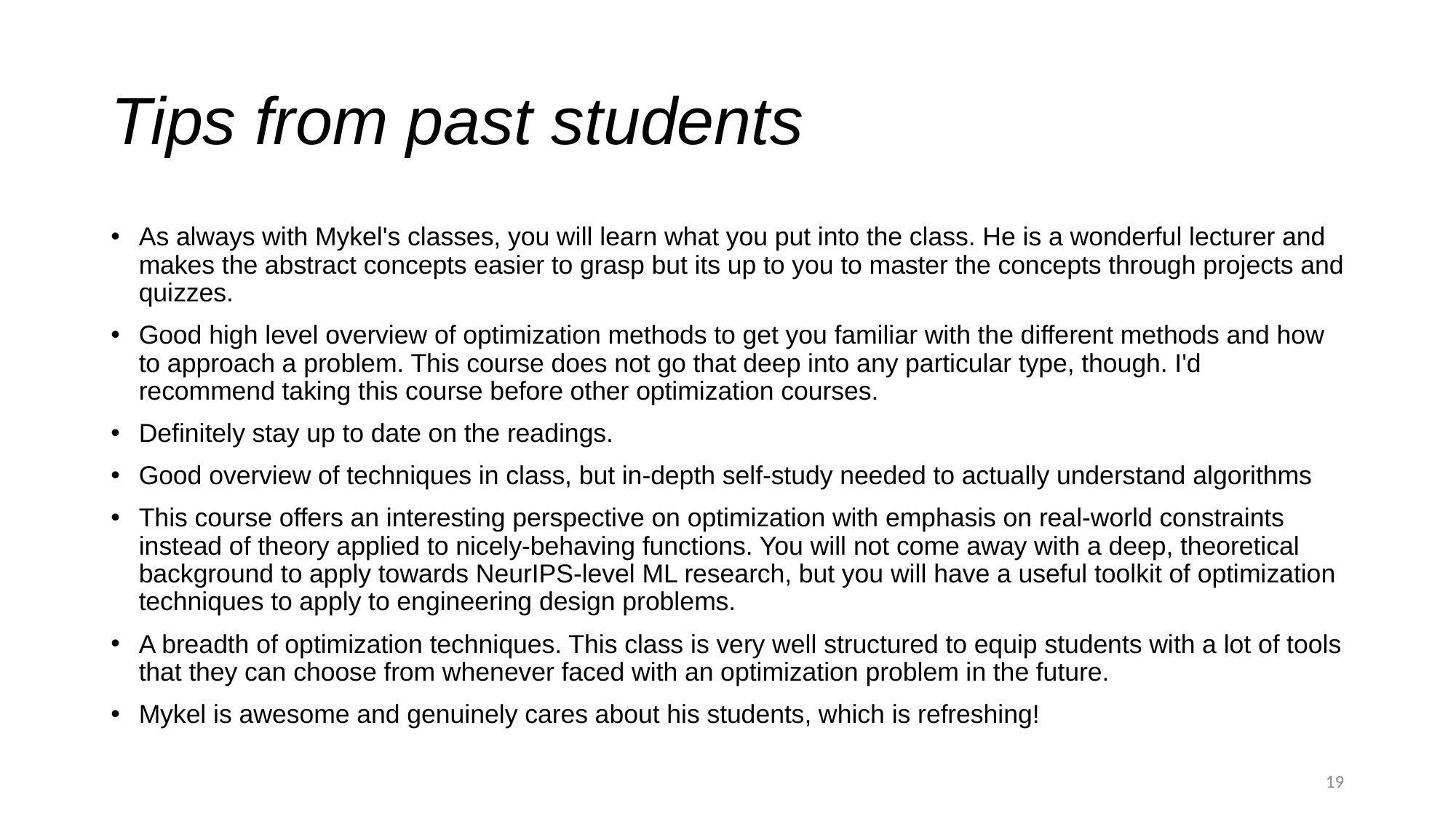

# Tips from past students
As always with Mykel's classes, you will learn what you put into the class. He is a wonderful lecturer and makes the abstract concepts easier to grasp but its up to you to master the concepts through projects and quizzes.
Good high level overview of optimization methods to get you familiar with the different methods and how to approach a problem. This course does not go that deep into any particular type, though. I'd recommend taking this course before other optimization courses.
Definitely stay up to date on the readings.
Good overview of techniques in class, but in-depth self-study needed to actually understand algorithms
This course offers an interesting perspective on optimization with emphasis on real-world constraints instead of theory applied to nicely-behaving functions. You will not come away with a deep, theoretical background to apply towards NeurIPS-level ML research, but you will have a useful toolkit of optimization techniques to apply to engineering design problems.
A breadth of optimization techniques. This class is very well structured to equip students with a lot of tools that they can choose from whenever faced with an optimization problem in the future.
Mykel is awesome and genuinely cares about his students, which is refreshing!

19